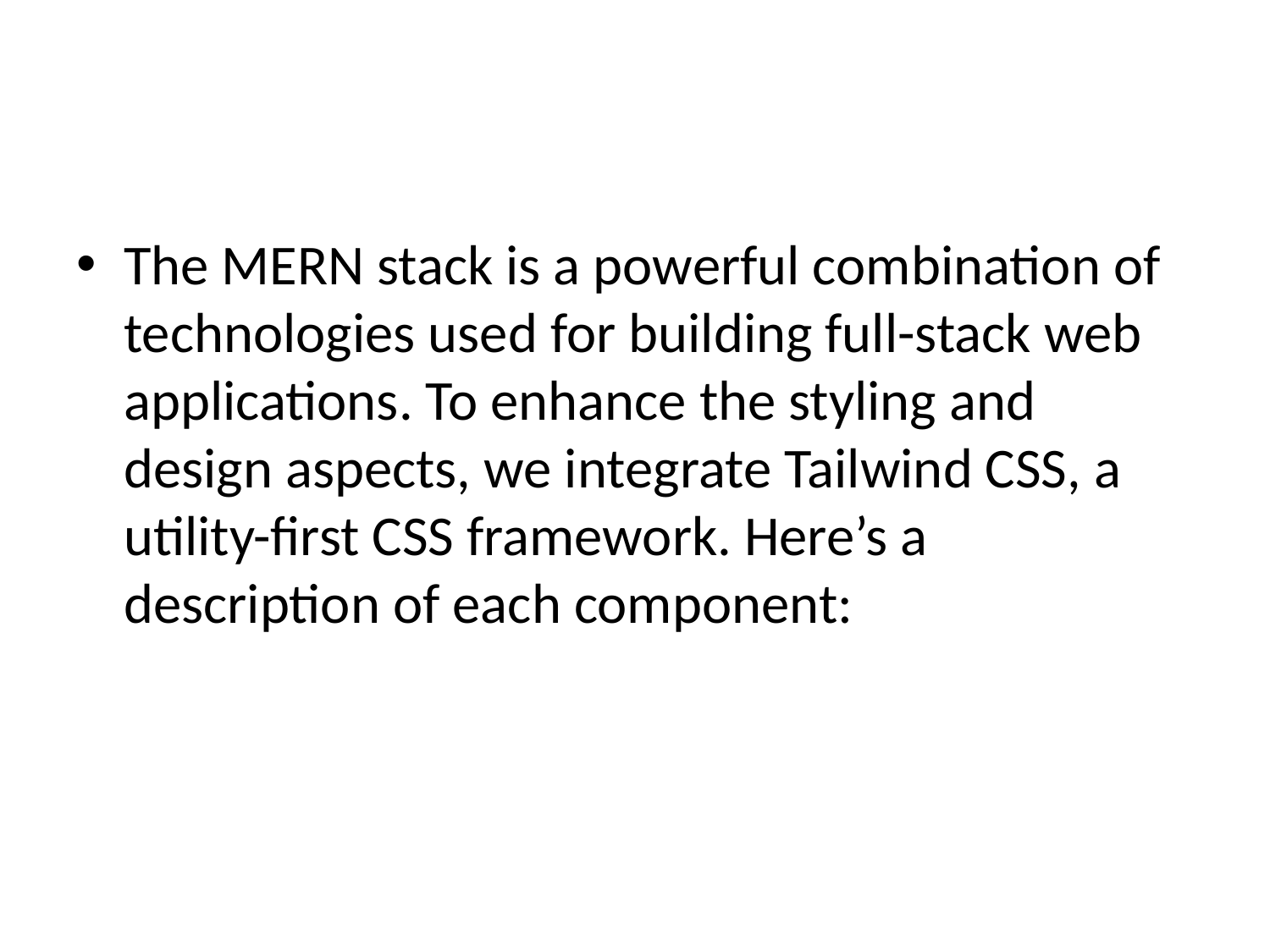

The MERN stack is a powerful combination of technologies used for building full-stack web applications. To enhance the styling and design aspects, we integrate Tailwind CSS, a utility-first CSS framework. Here’s a description of each component: